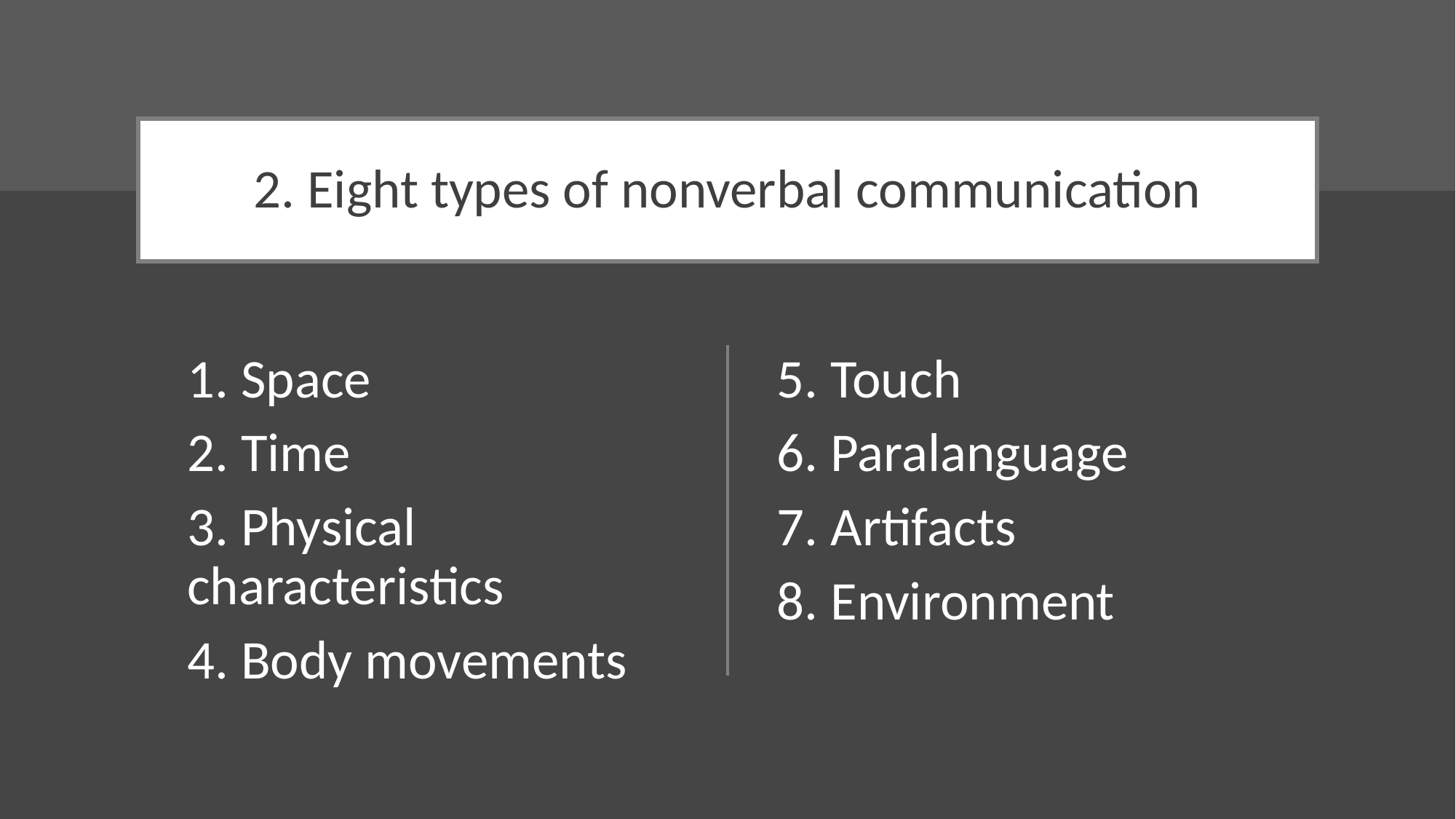

# 2. Eight types of nonverbal communication
1. Space
2. Time
3. Physical characteristics
4. Body movements
5. Touch
6. Paralanguage
7. Artifacts
8. Environment